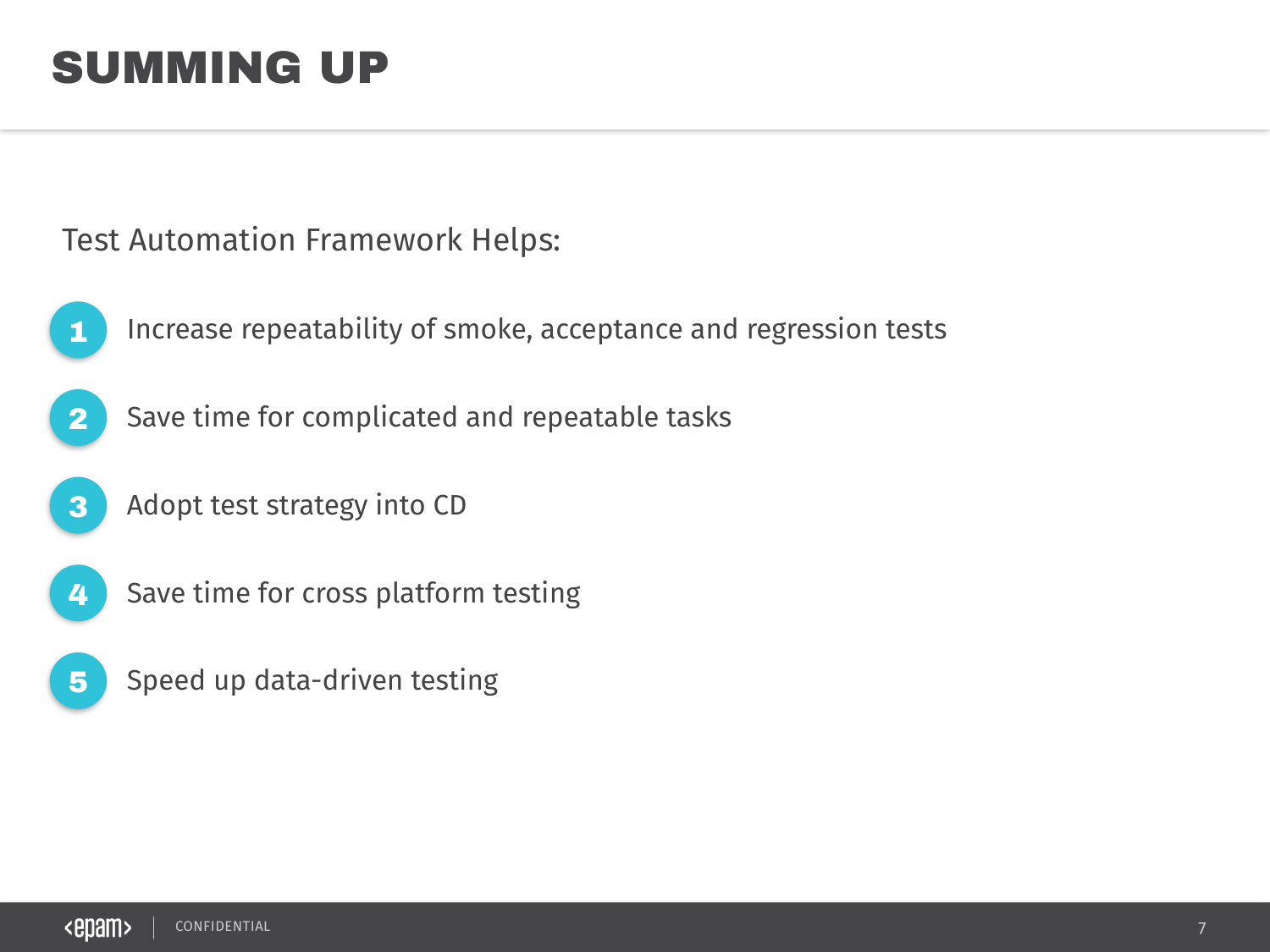

SUMMING UP
Test Automation Framework Helps:

1
Increase repeatability of smoke, acceptance and regression tests

2
Save time for complicated and repeatable tasks

3
Adopt test strategy into CD

4
Save time for cross platform testing

5
Speed up data-driven testing